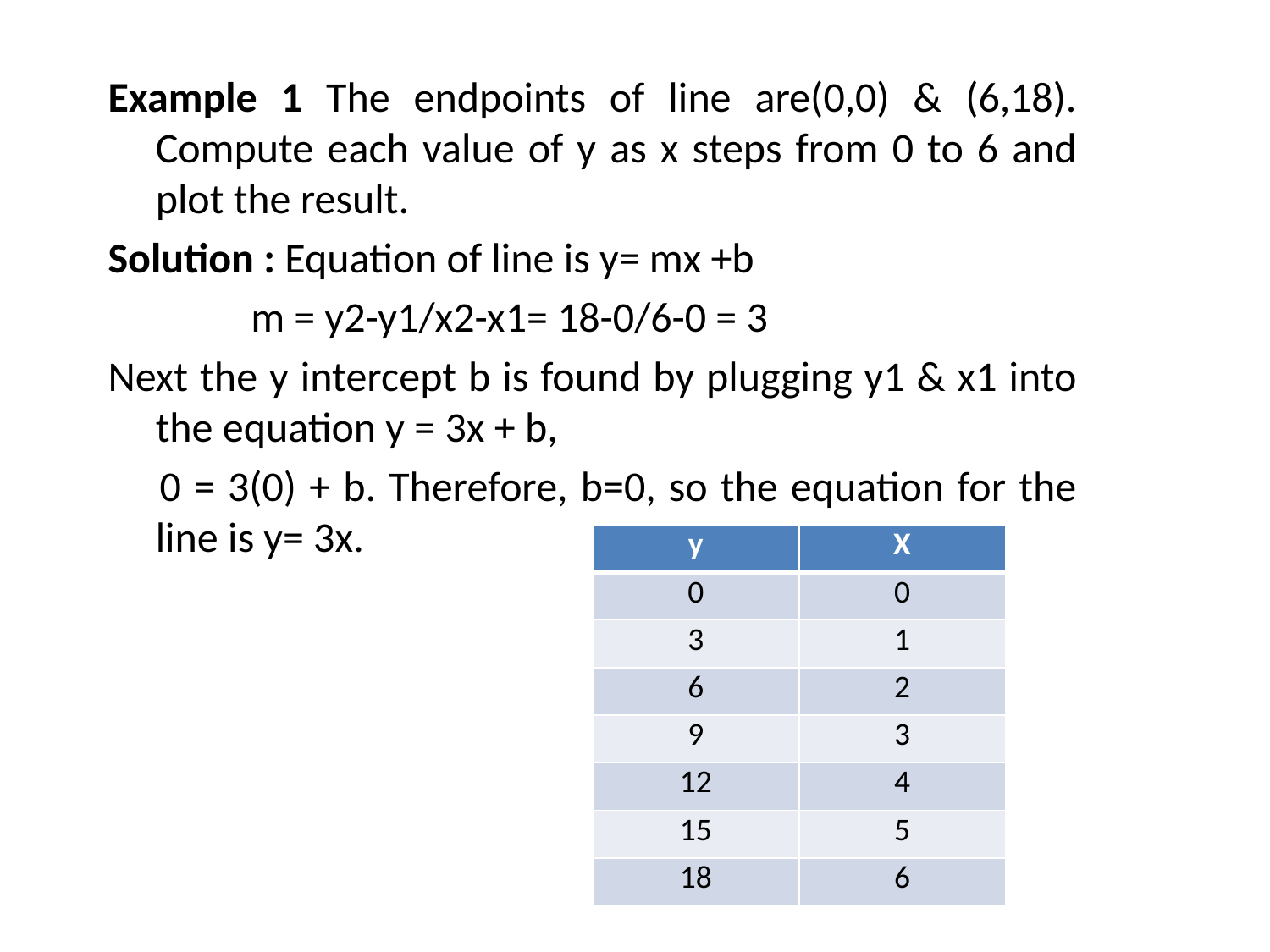

Example 1 The endpoints of line are(0,0) & (6,18). Compute each value of y as x steps from 0 to 6 and plot the result.
Solution : Equation of line is y= mx +b
               m = y2-y1/x2-x1= 18-0/6-0 = 3
Next the y intercept b is found by plugging y1 & x1 into the equation y = 3x + b,
    0 = 3(0) + b. Therefore, b=0, so the equation for the line is y= 3x.

| y | X |
| --- | --- |
| 0 | 0 |
| 3 | 1 |
| 6 | 2 |
| 9 | 3 |
| 12 | 4 |
| 15 | 5 |
| 18 | 6 |